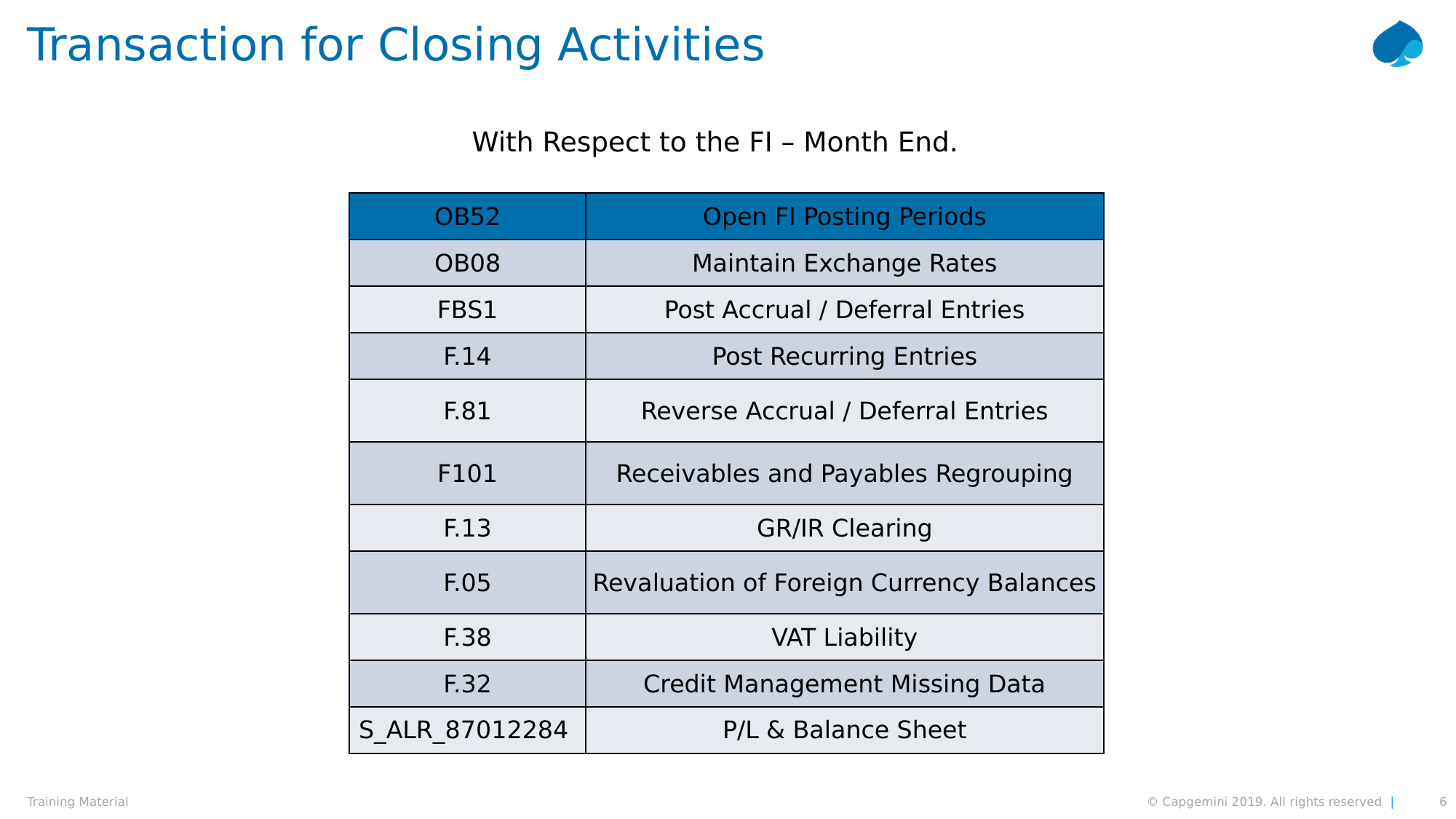

# Transaction for Closing Activities
With Respect to the FI – Month End.
| OB52 | Open FI Posting Periods |
| --- | --- |
| OB08 | Maintain Exchange Rates |
| FBS1 | Post Accrual / Deferral Entries |
| F.14 | Post Recurring Entries |
| F.81 | Reverse Accrual / Deferral Entries |
| F101 | Receivables and Payables Regrouping |
| F.13 | GR/IR Clearing |
| F.05 | Revaluation of Foreign Currency Balances |
| F.38 | VAT Liability |
| F.32 | Credit Management Missing Data |
| S\_ALR\_87012284 | P/L & Balance Sheet |